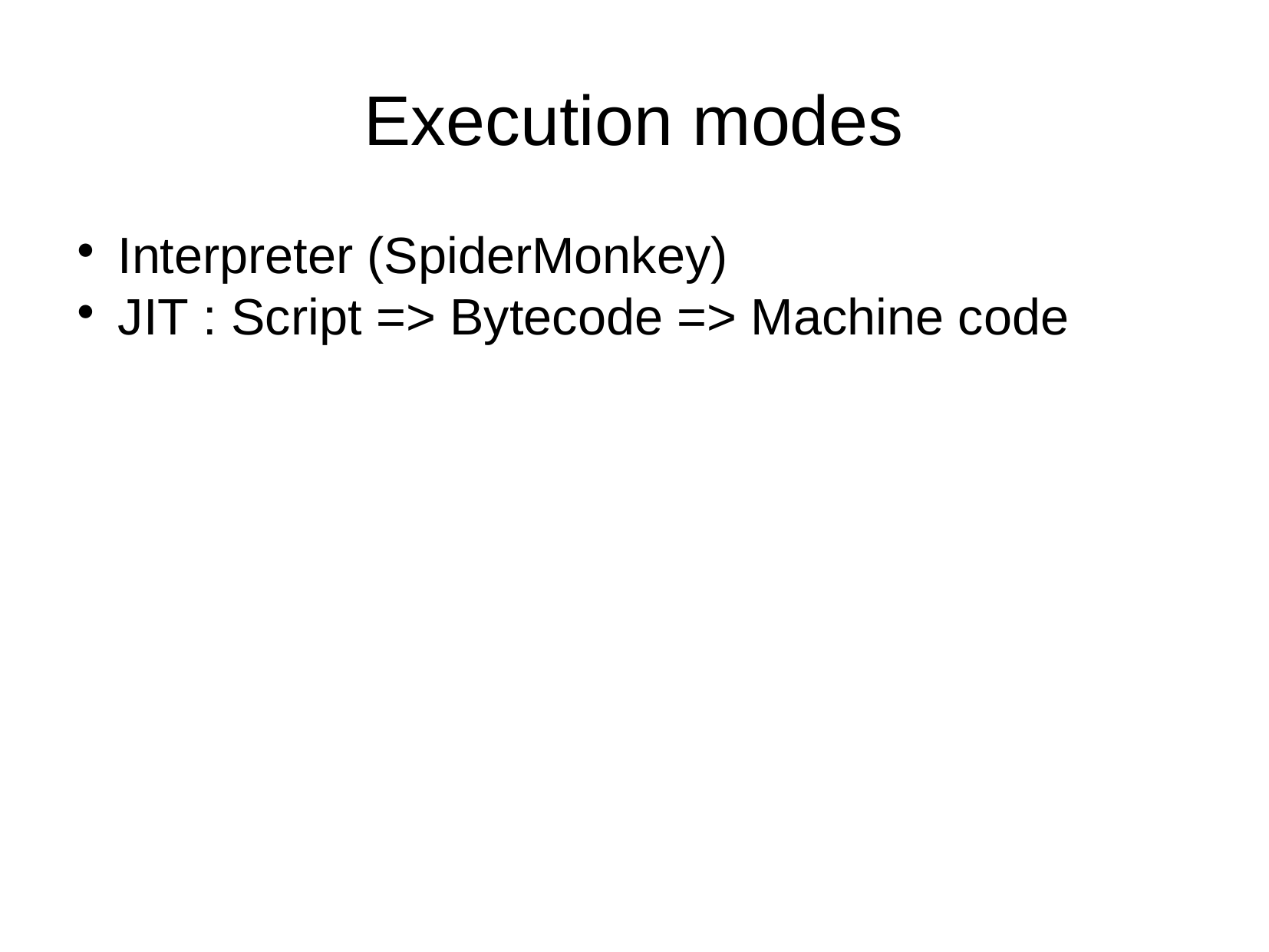

Execution modes
Interpreter (SpiderMonkey)
JIT : Script => Bytecode => Machine code